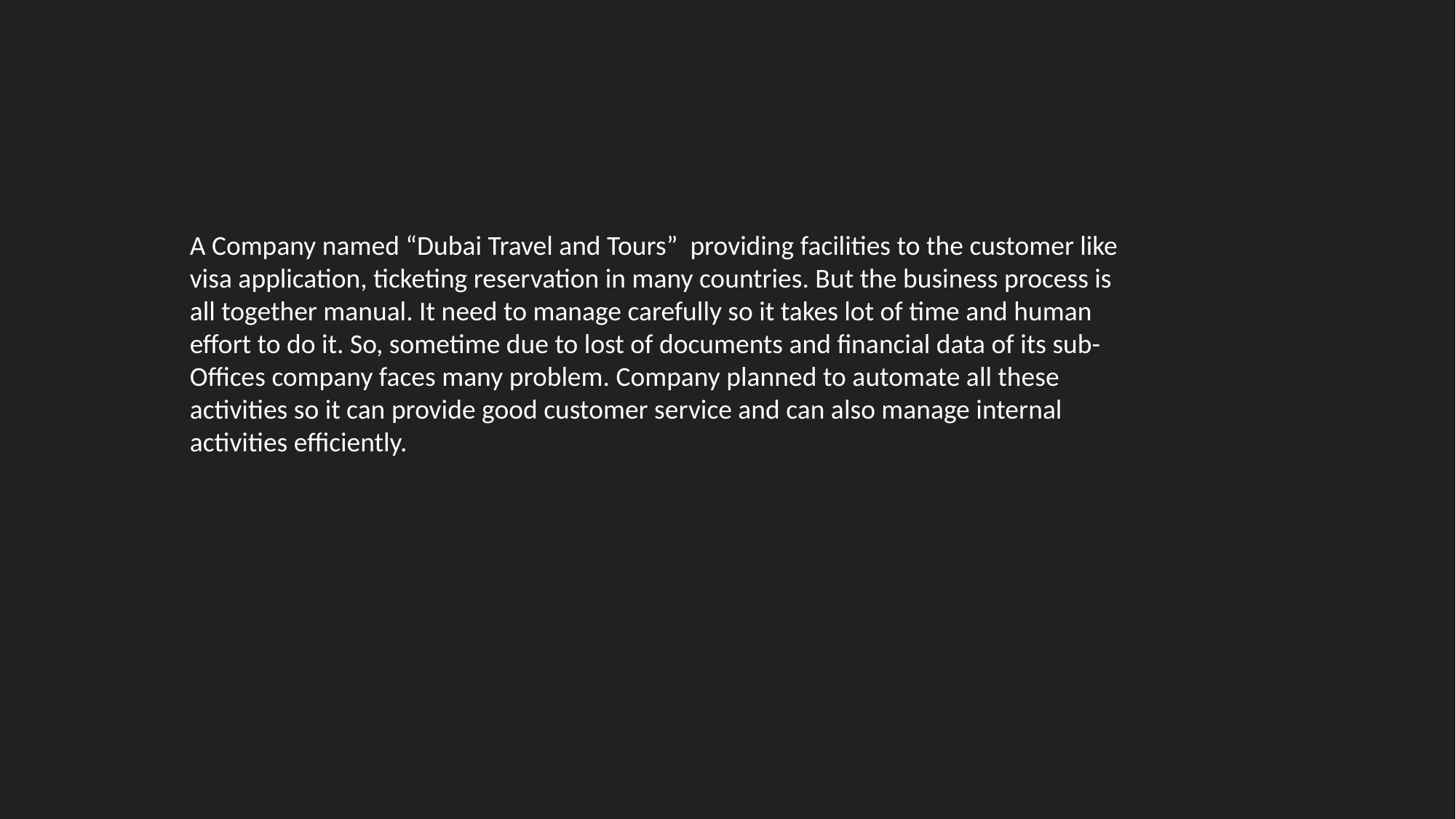

A Company named “Dubai Travel and Tours”  providing facilities to the customer like visa application, ticketing reservation in many countries. But the business process is all together manual. It need to manage carefully so it takes lot of time and human effort to do it. So, sometime due to lost of documents and financial data of its sub-Offices company faces many problem. Company planned to automate all these activities so it can provide good customer service and can also manage internal activities efficiently.